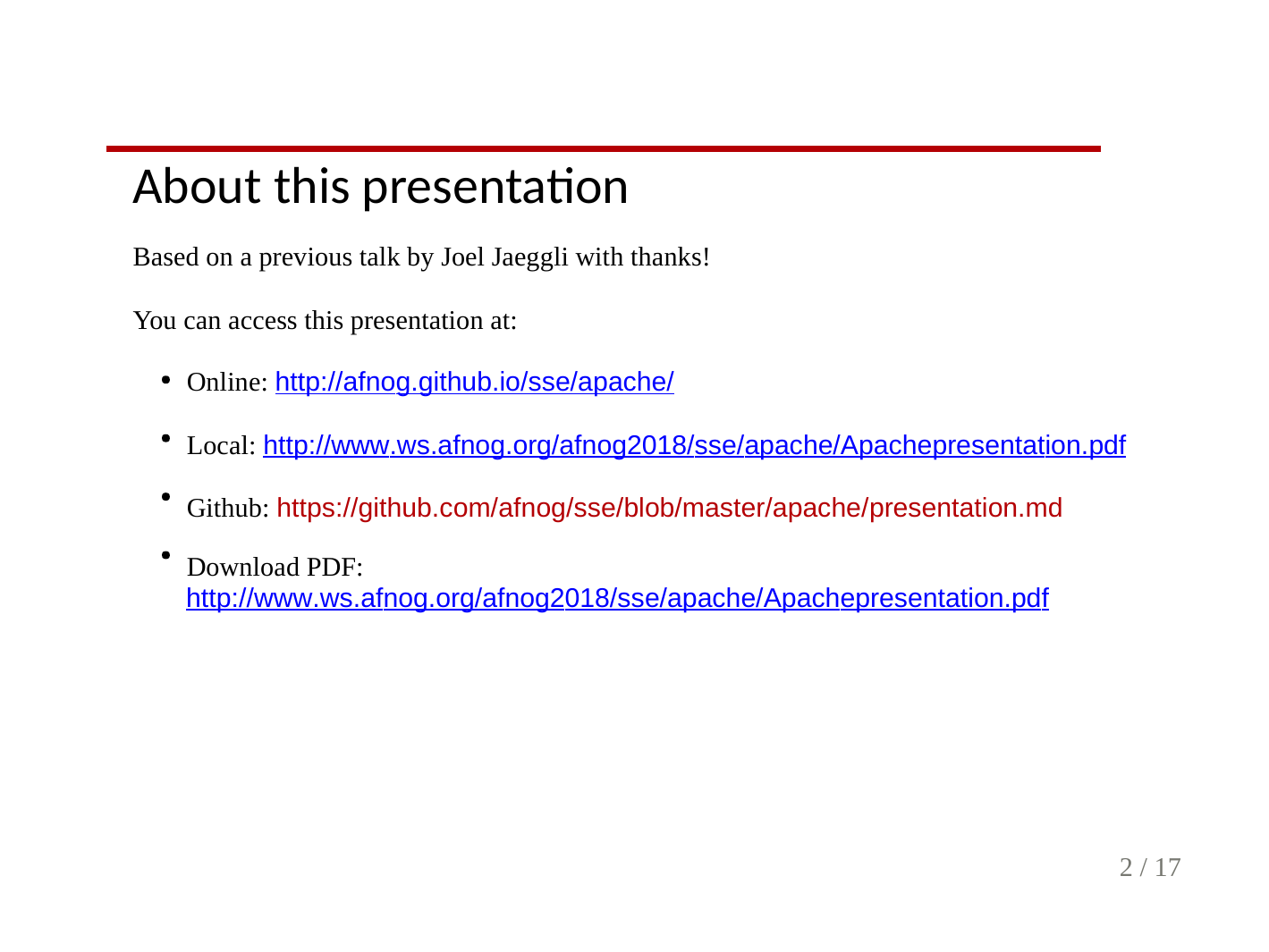

About this presentation
Based on a previous talk by Joel Jaeggli with thanks!
You can access this presentation at:
Online: http://afnog.github.io/sse/apache/

Local: http://www.ws.afnog.org/afnog2018/sse/apache/Apachepresentation.pdf

Github: https://github.com/afnog/sse/blob/master/apache/presentation.md

Download PDF:
http://www.ws.afnog.org/afnog2018/sse/apache/Apachepresentation.pdf
2 / 17